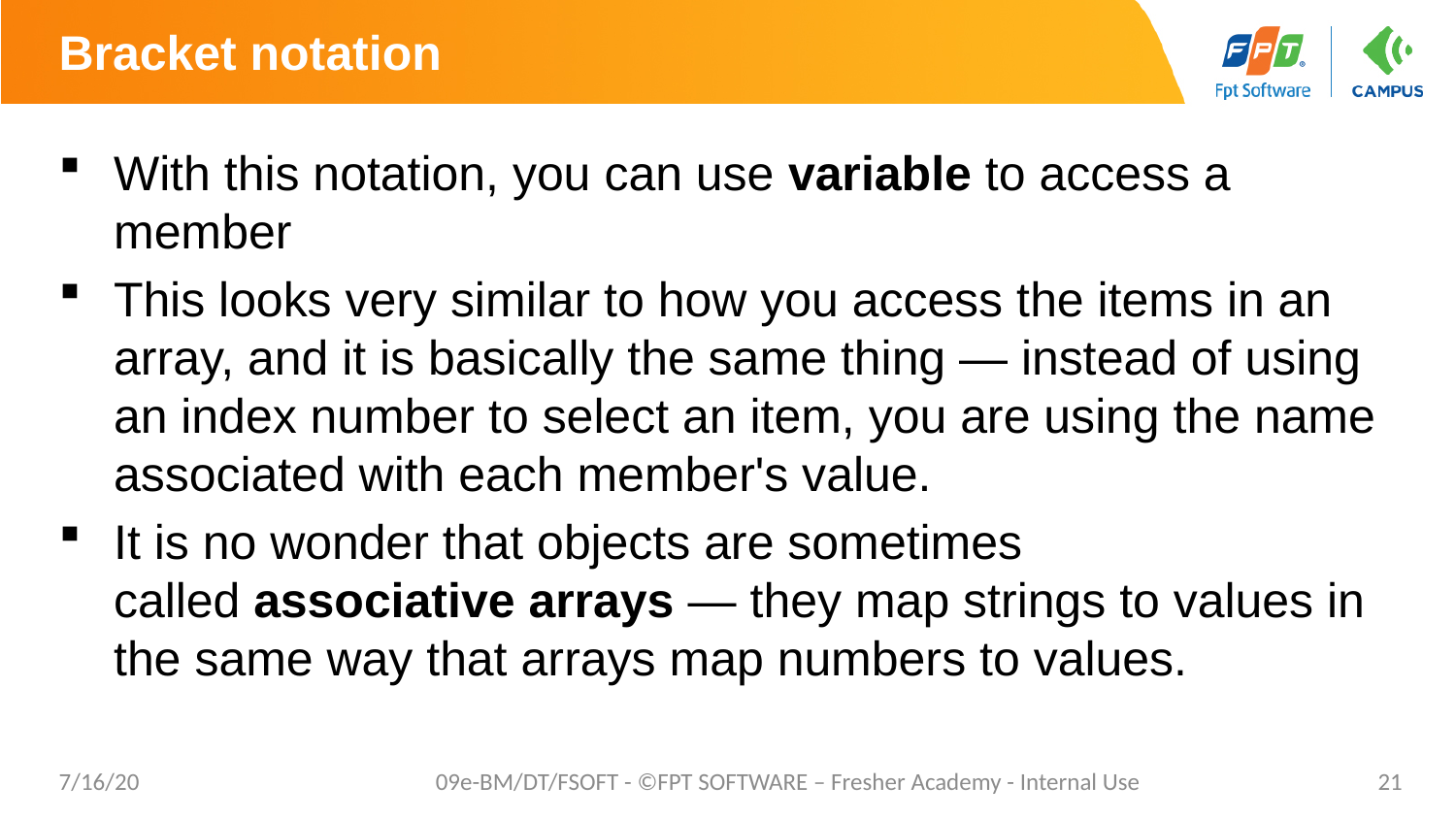

# Bracket notation
With this notation, you can use variable to access a member
This looks very similar to how you access the items in an array, and it is basically the same thing — instead of using an index number to select an item, you are using the name associated with each member's value.
It is no wonder that objects are sometimes called associative arrays — they map strings to values in the same way that arrays map numbers to values.

7/16/20
09e-BM/DT/FSOFT - ©FPT SOFTWARE – Fresher Academy - Internal Use
21